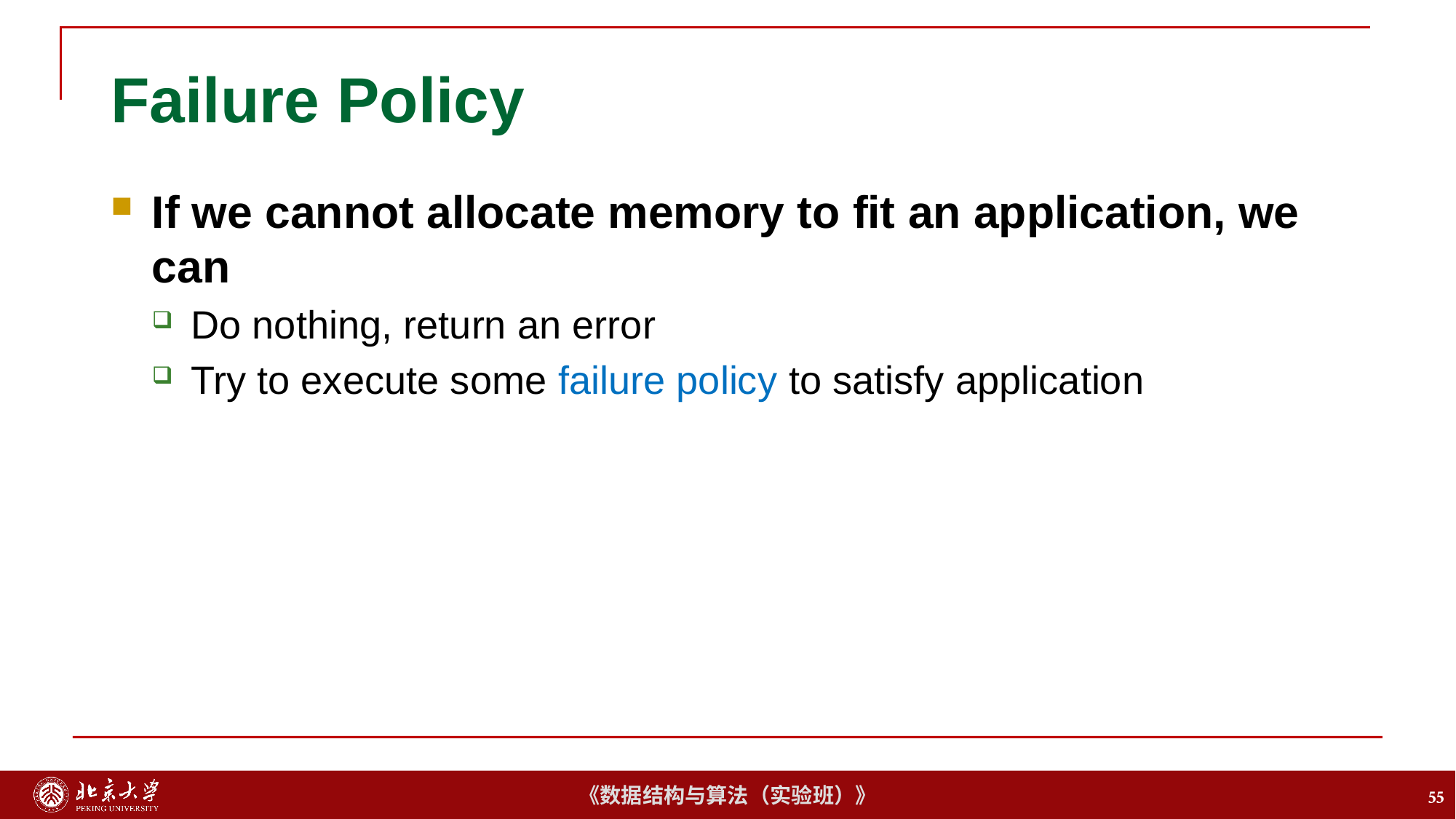

# Failure Policy
If we cannot allocate memory to fit an application, we can
Do nothing, return an error
Try to execute some failure policy to satisfy application
55